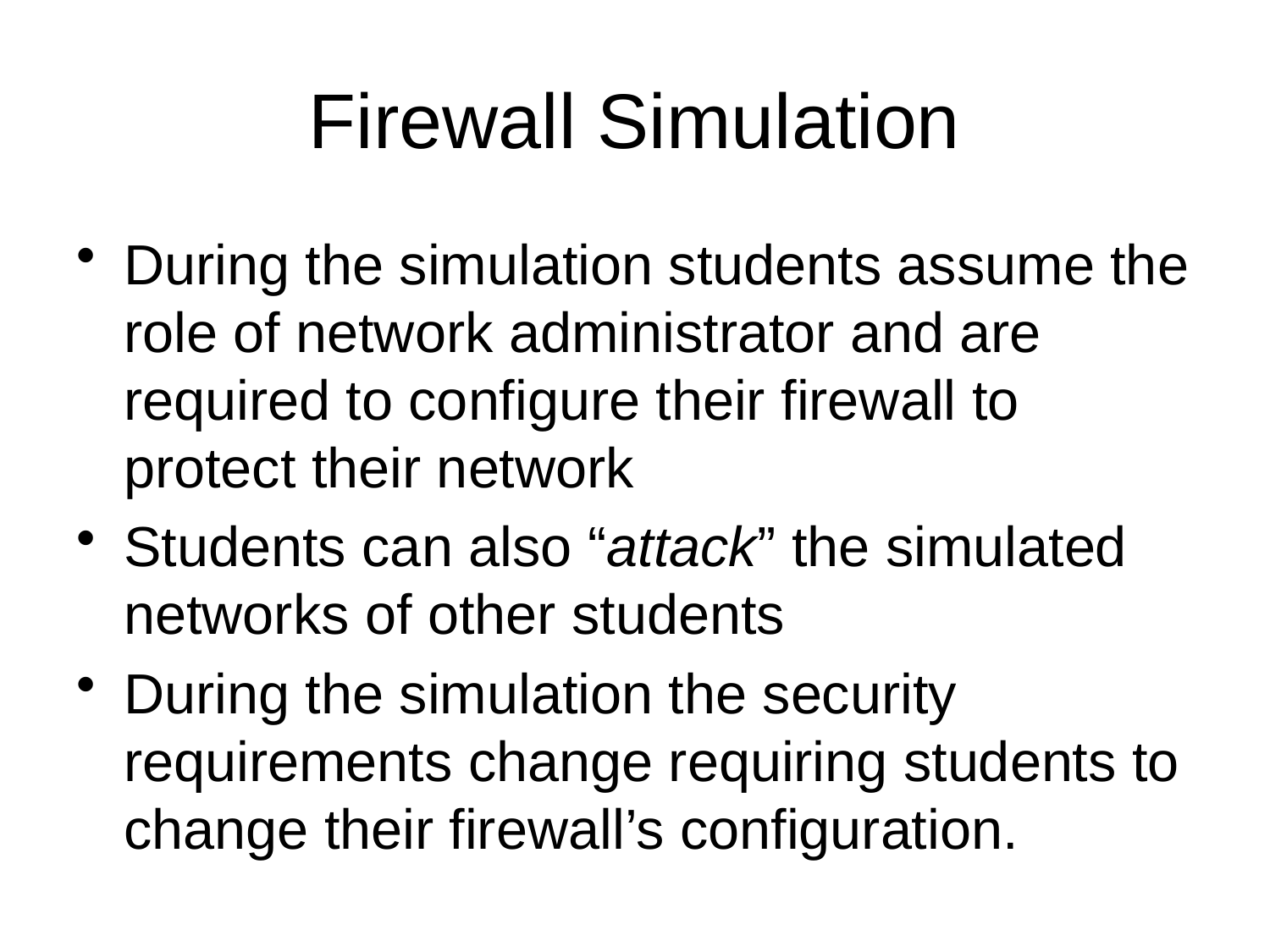

# Firewall Simulation
During the simulation students assume the role of network administrator and are required to configure their firewall to protect their network
Students can also “attack” the simulated networks of other students
During the simulation the security requirements change requiring students to change their firewall’s configuration.